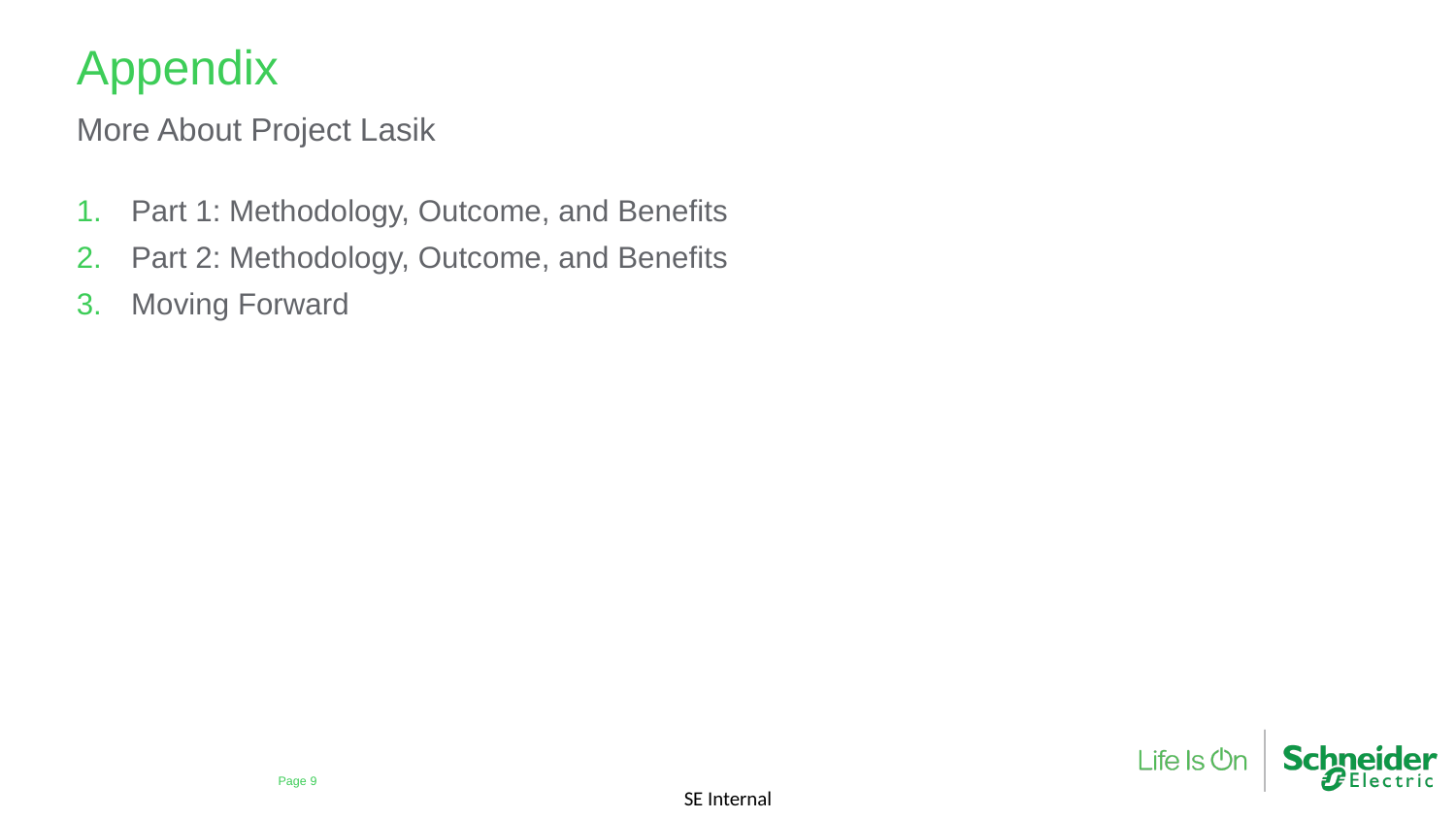

Appendix
More About Project Lasik
Part 1: Methodology, Outcome, and Benefits
Part 2: Methodology, Outcome, and Benefits
Moving Forward

Page 9